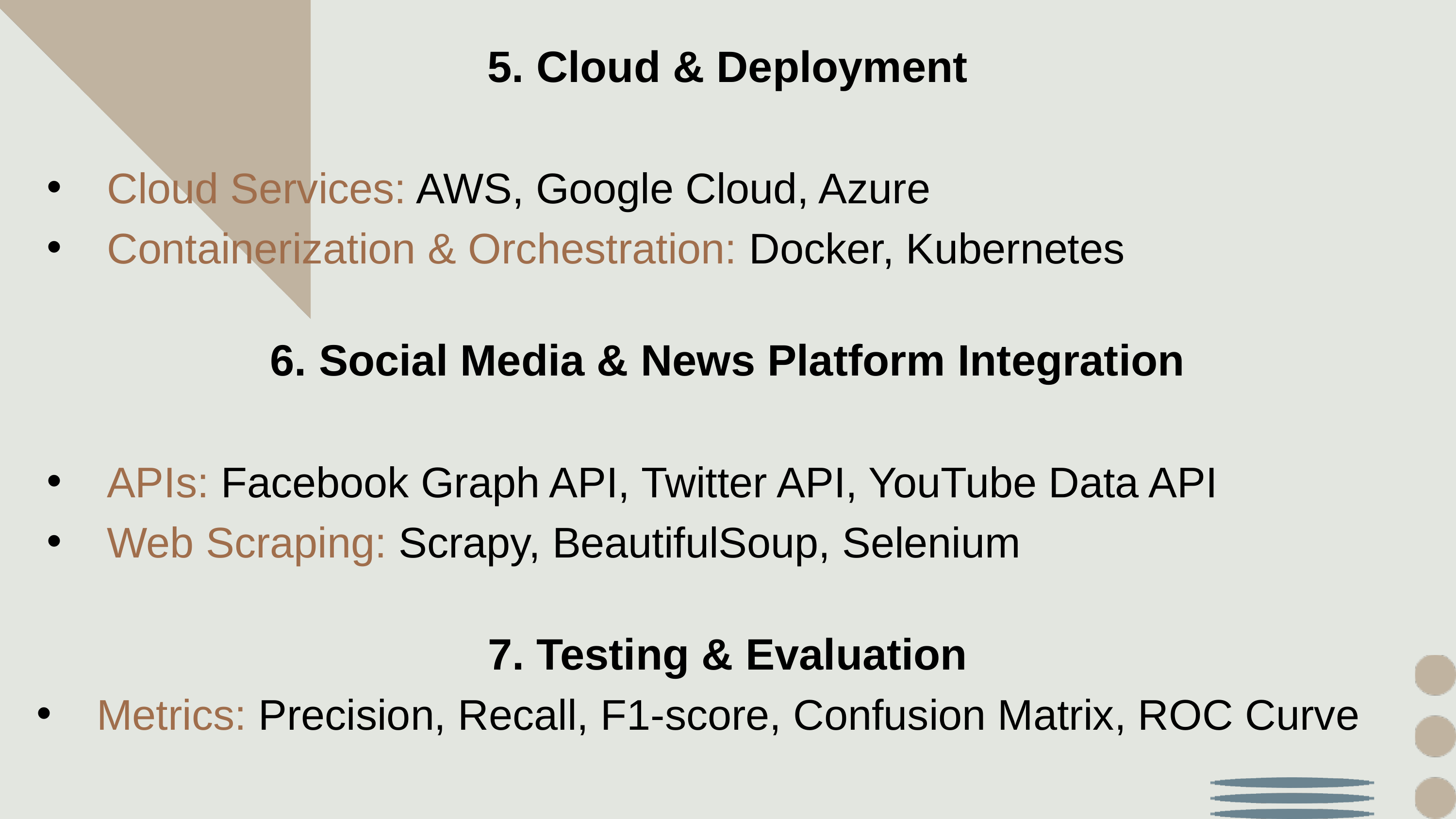

5. Cloud & Deployment

  Cloud Services: AWS, Google Cloud, Azure
  Containerization & Orchestration: Docker, Kubernetes

6. Social Media & News Platform Integration

  APIs: Facebook Graph API, Twitter API, YouTube Data API
  Web Scraping: Scrapy, BeautifulSoup, Selenium

7. Testing & Evaluation
  Metrics: Precision, Recall, F1-score, Confusion Matrix, ROC Curve